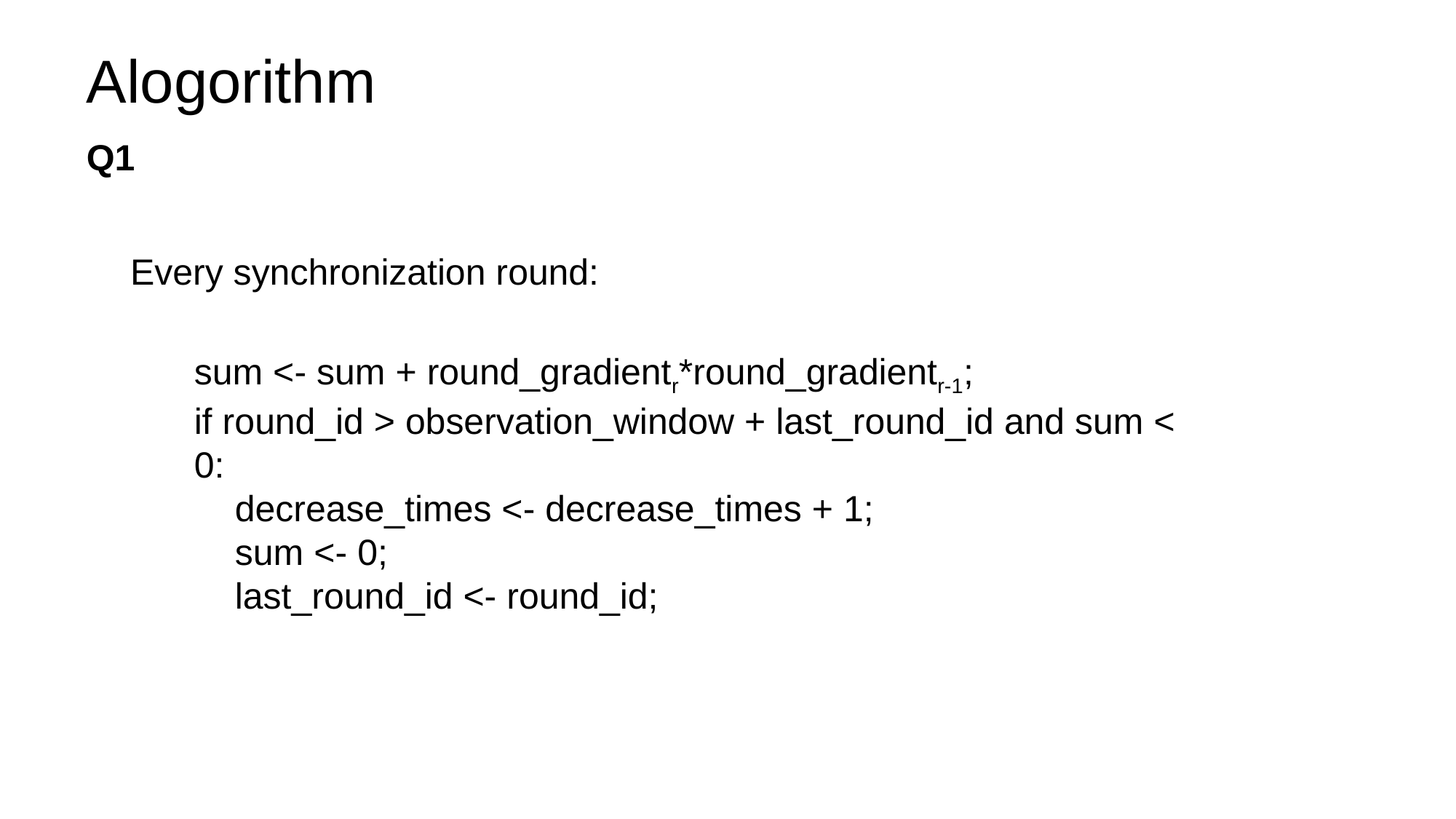

# Alogorithm
Q1
Every synchronization round:
sum <- sum + round_gradientr*round_gradientr-1;
if round_id > observation_window + last_round_id and sum < 0:
    decrease_times <- decrease_times + 1;
    sum <- 0;
    last_round_id <- round_id;